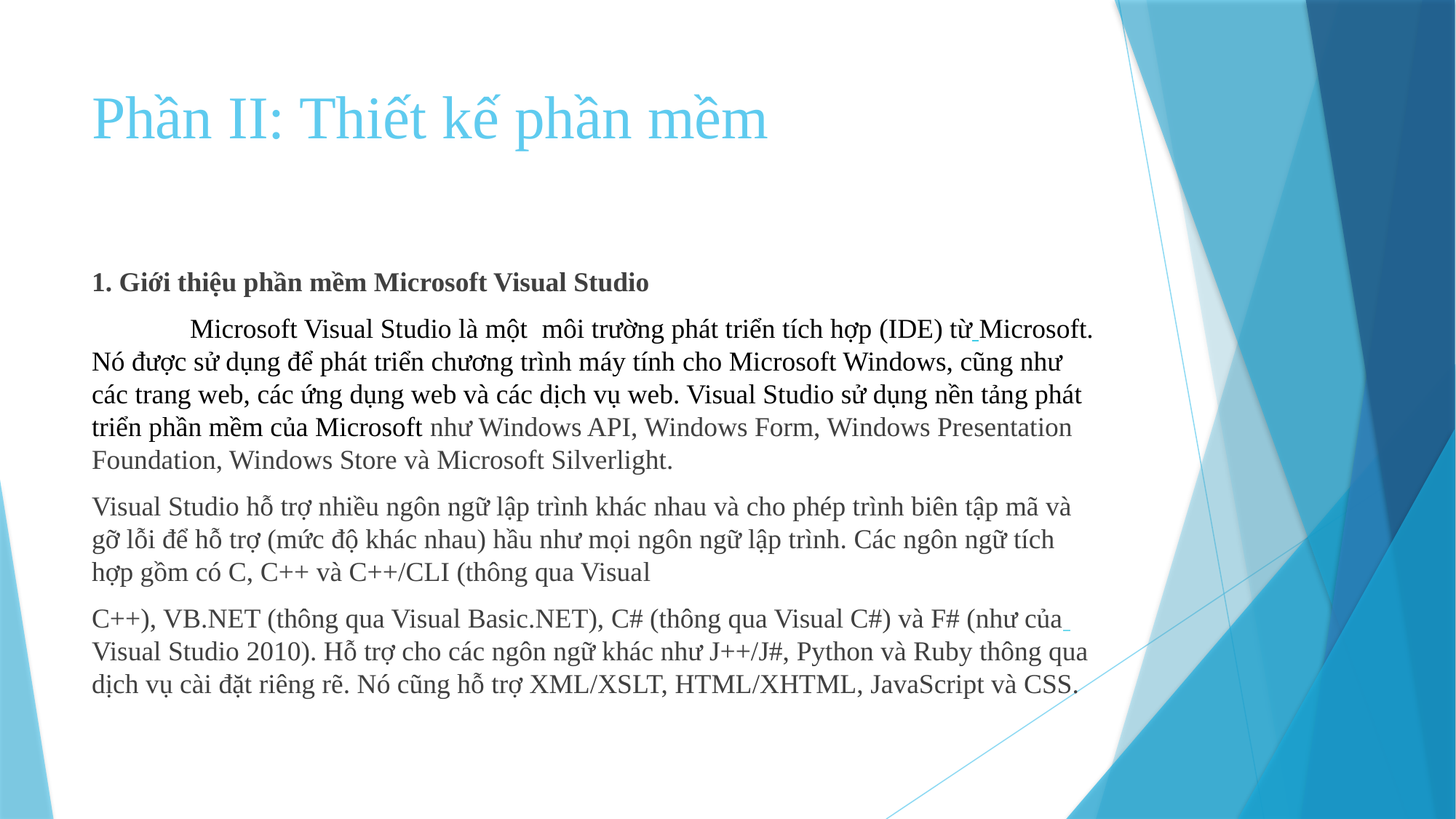

# Phần II: Thiết kế phần mềm
1. Giới thiệu phần mềm Microsoft Visual Studio
	Microsoft Visual Studio là một  môi trường phát triển tích hợp (IDE) từ Microsoft. Nó được sử dụng để phát triển chương trình máy tính cho Microsoft Windows, cũng như các trang web, các ứng dụng web và các dịch vụ web. Visual Studio sử dụng nền tảng phát triển phần mềm của Microsoft như Windows API, Windows Form, Windows Presentation Foundation, Windows Store và Microsoft Silverlight.
Visual Studio hỗ trợ nhiều ngôn ngữ lập trình khác nhau và cho phép trình biên tập mã và gỡ lỗi để hỗ trợ (mức độ khác nhau) hầu như mọi ngôn ngữ lập trình. Các ngôn ngữ tích hợp gồm có C, C++ và C++/CLI (thông qua Visual
C++), VB.NET (thông qua Visual Basic.NET), C# (thông qua Visual C#) và F# (như của Visual Studio 2010). Hỗ trợ cho các ngôn ngữ khác như J++/J#, Python và Ruby thông qua dịch vụ cài đặt riêng rẽ. Nó cũng hỗ trợ XML/XSLT, HTML/XHTML, JavaScript và CSS.